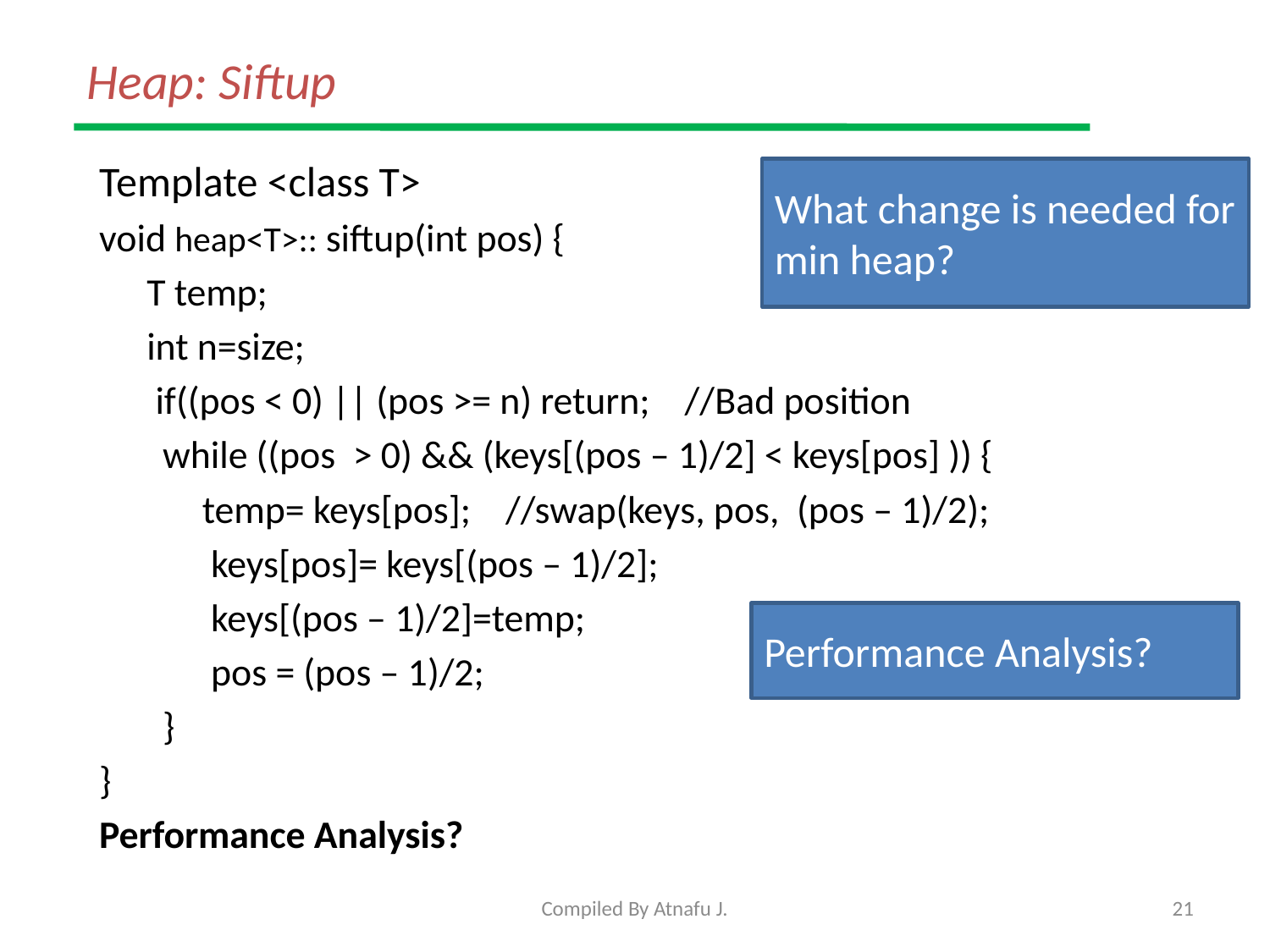

# Heap: Siftup
Template <class T>
void heap<T>:: siftup(int pos) {
	T temp;
	int n=size;
	 if((pos < 0) || (pos >= n) return;    //Bad position
while ((pos  > 0) && (keys[(pos – 1)/2] < keys[pos] )) {
	temp= keys[pos];    //swap(keys, pos,  (pos – 1)/2);
	 keys[pos]= keys[(pos – 1)/2];
	 keys[(pos – 1)/2]=temp;
	 pos = (pos – 1)/2;
}
}
Performance Analysis?

What change is needed for min heap?
Performance Analysis?
Compiled By Atnafu J.
21